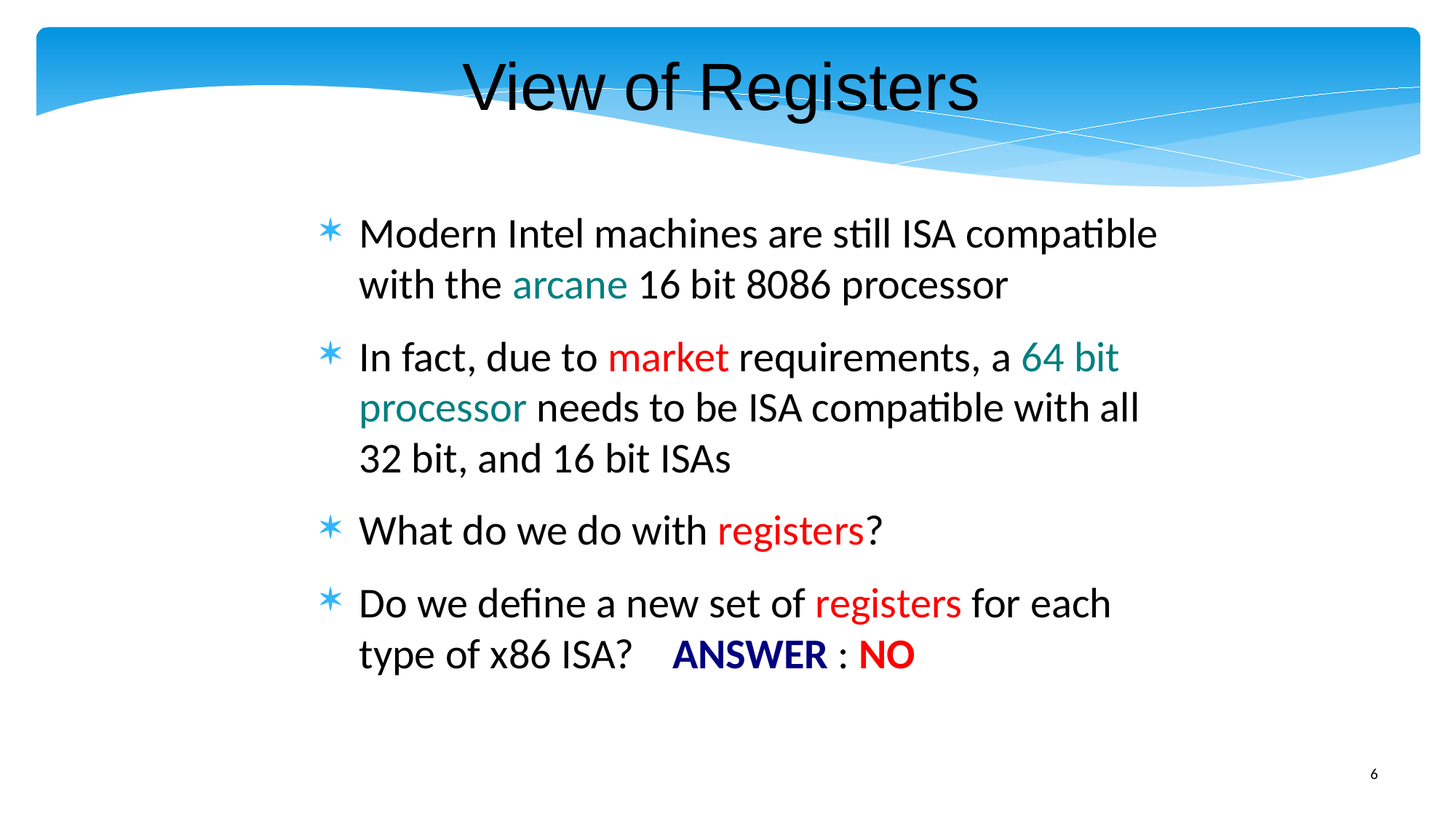

View of Registers
Modern Intel machines are still ISA compatible with the arcane 16 bit 8086 processor
In fact, due to market requirements, a 64 bit processor needs to be ISA compatible with all 32 bit, and 16 bit ISAs
What do we do with registers?
Do we define a new set of registers for each type of x86 ISA?    ANSWER : NO